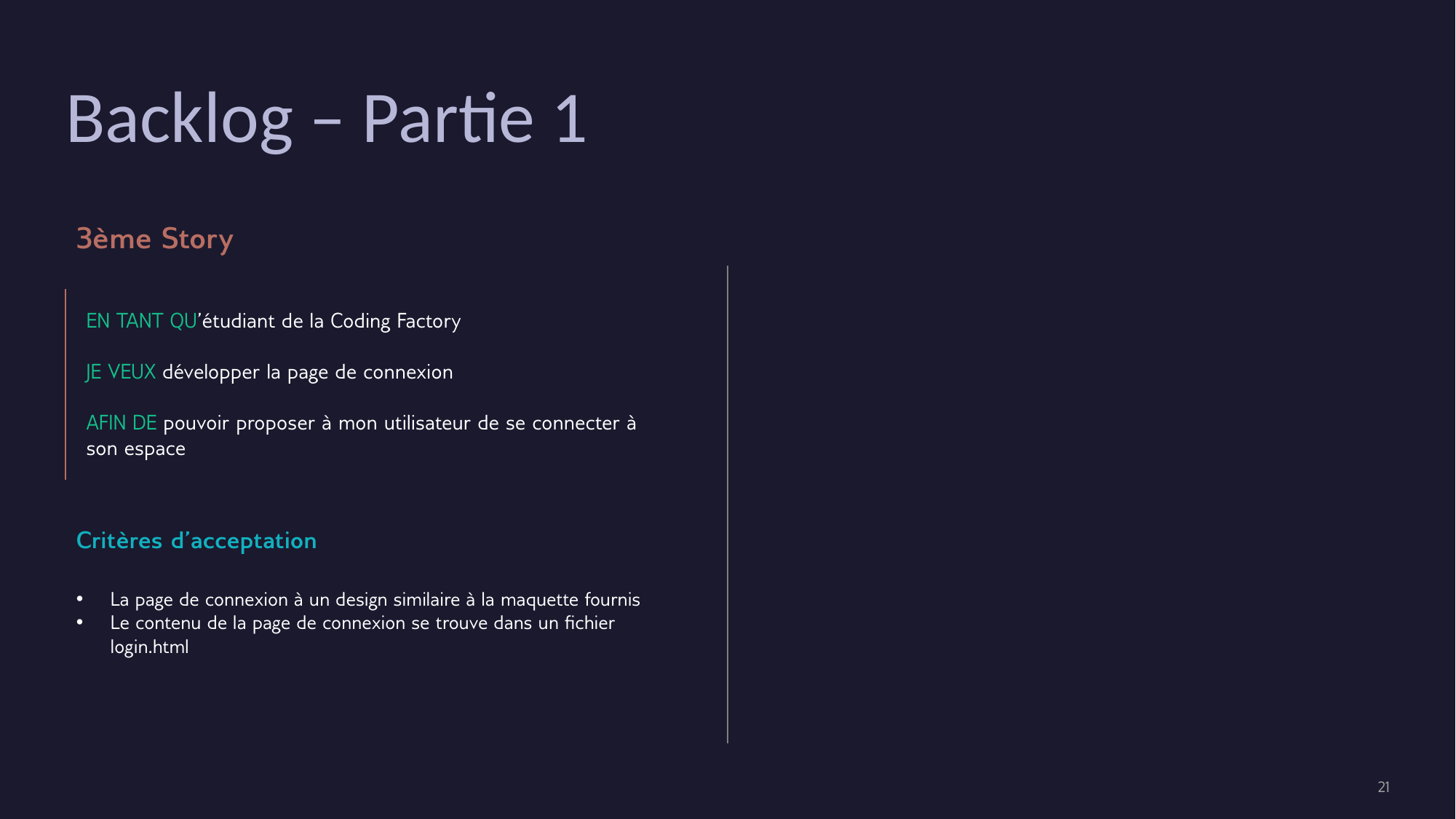

# Backlog – Partie 1
3ème Story
EN TANT QU’étudiant de la Coding Factory
JE VEUX développer la page de connexion
AFIN DE pouvoir proposer à mon utilisateur de se connecter à son espace
Critères d’acceptation

La page de connexion à un design similaire à la maquette fournis
Le contenu de la page de connexion se trouve dans un fichier login.html
21